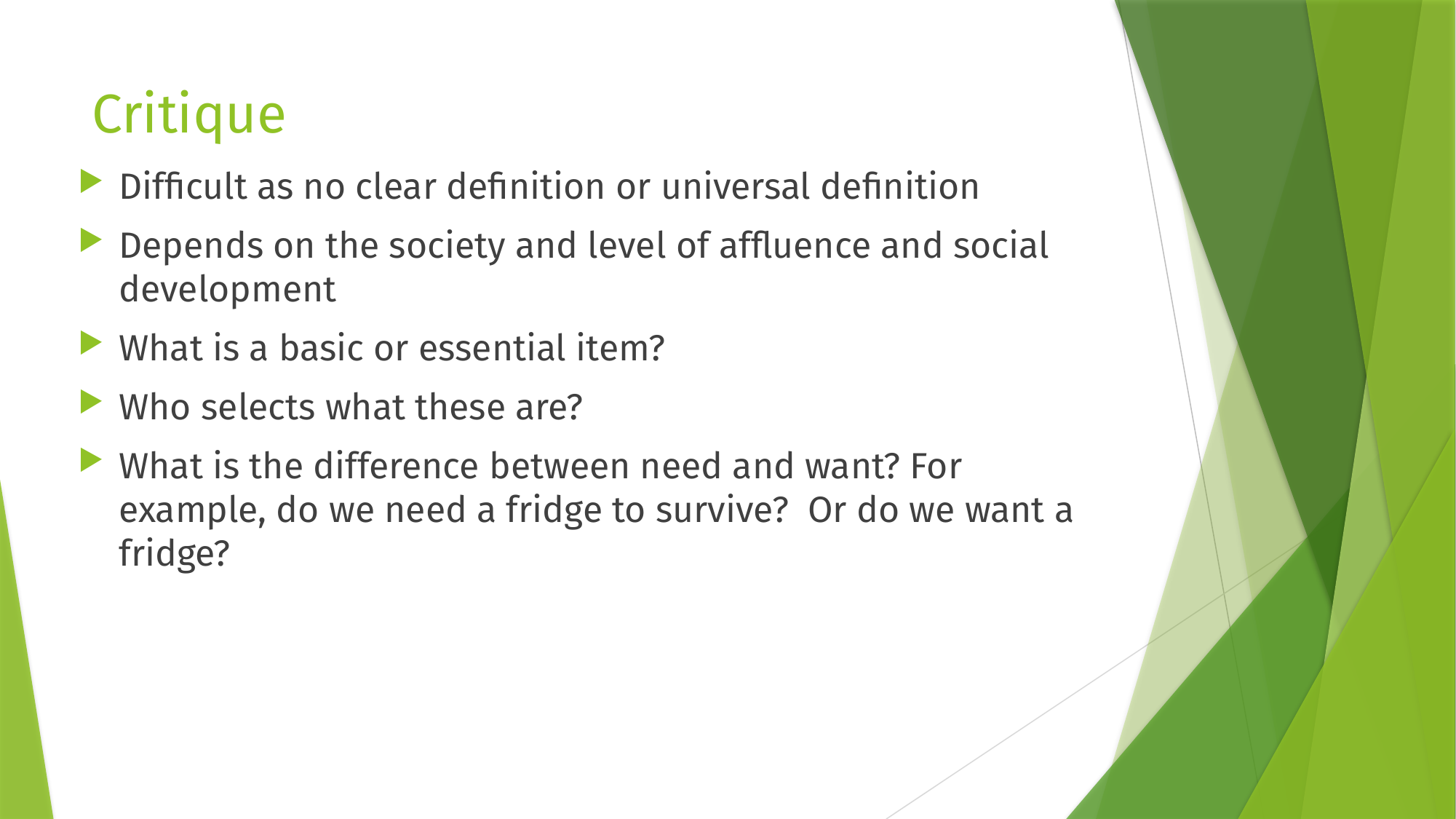

# Critique
Difficult as no clear definition or universal definition
Depends on the society and level of affluence and social development
What is a basic or essential item?
Who selects what these are?
What is the difference between need and want? For example, do we need a fridge to survive?  Or do we want a fridge?